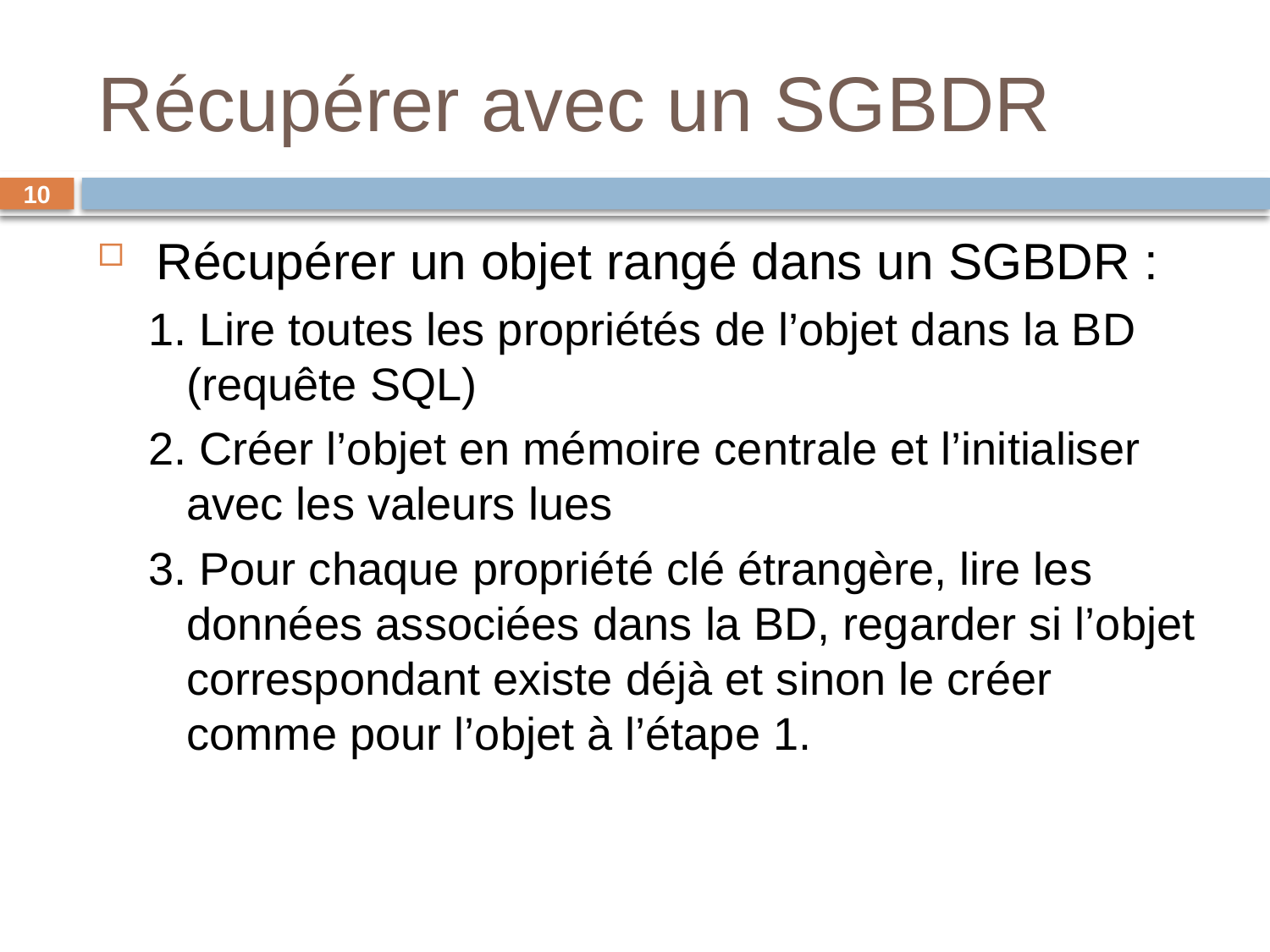

# Récupérer avec un SGBDR
10
 Récupérer un objet rangé dans un SGBDR :
1. Lire toutes les propriétés de l’objet dans la BD (requête SQL)
2. Créer l’objet en mémoire centrale et l’initialiser avec les valeurs lues
3. Pour chaque propriété clé étrangère, lire les données associées dans la BD, regarder si l’objet correspondant existe déjà et sinon le créer comme pour l’objet à l’étape 1.